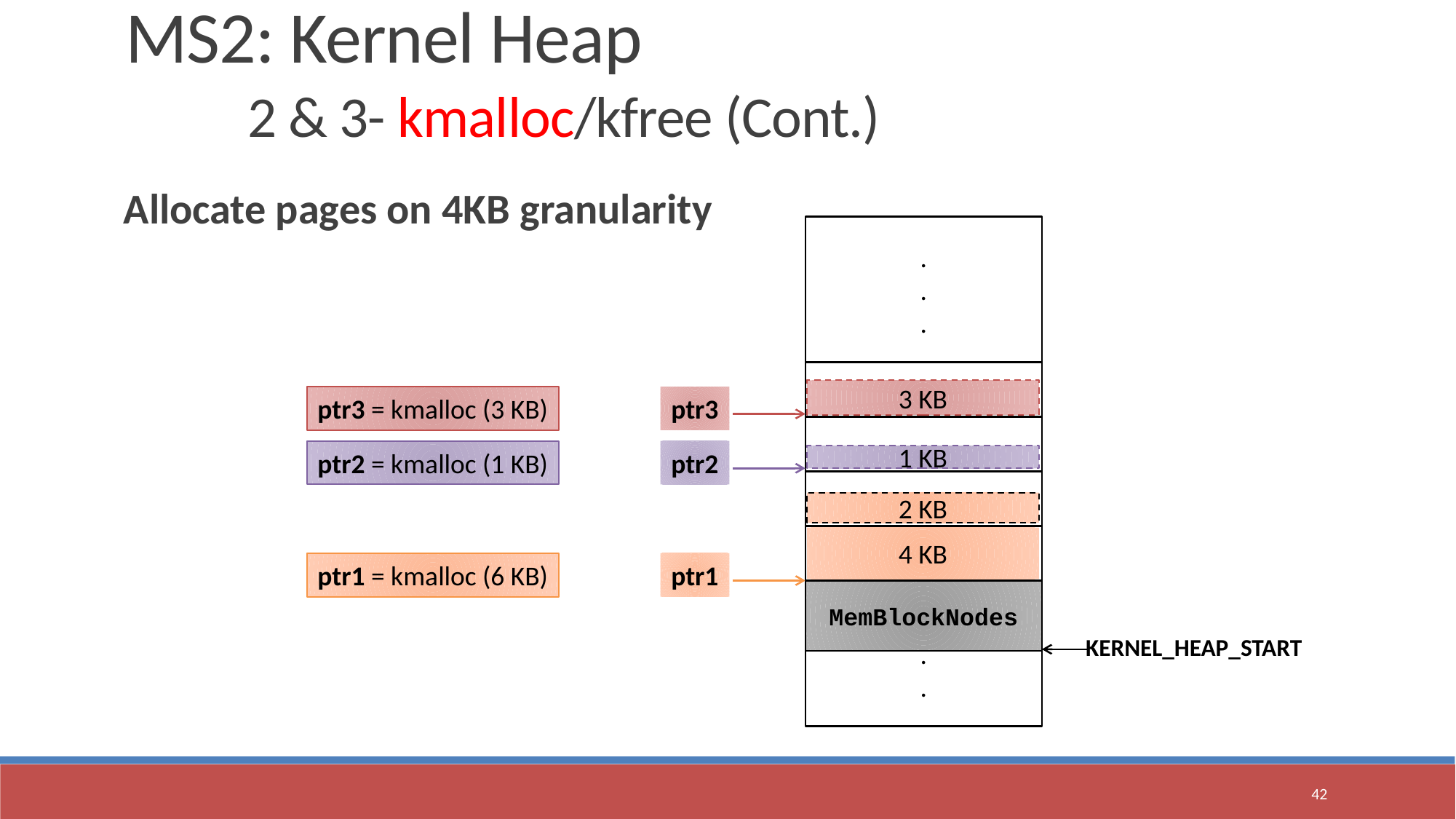

MS2: Kernel Heap
	 2 & 3- kmalloc/kfree (Cont.)
Allocate pages on 4KB granularity

.
.
.

.
.
.
KERNEL_HEAP_START
3 KB
ptr3 = kmalloc (3 KB)
ptr3
ptr2 = kmalloc (1 KB)
ptr2
1 KB
2 KB
4 KB
ptr1 = kmalloc (6 KB)
ptr1
MemBlockNodes
42